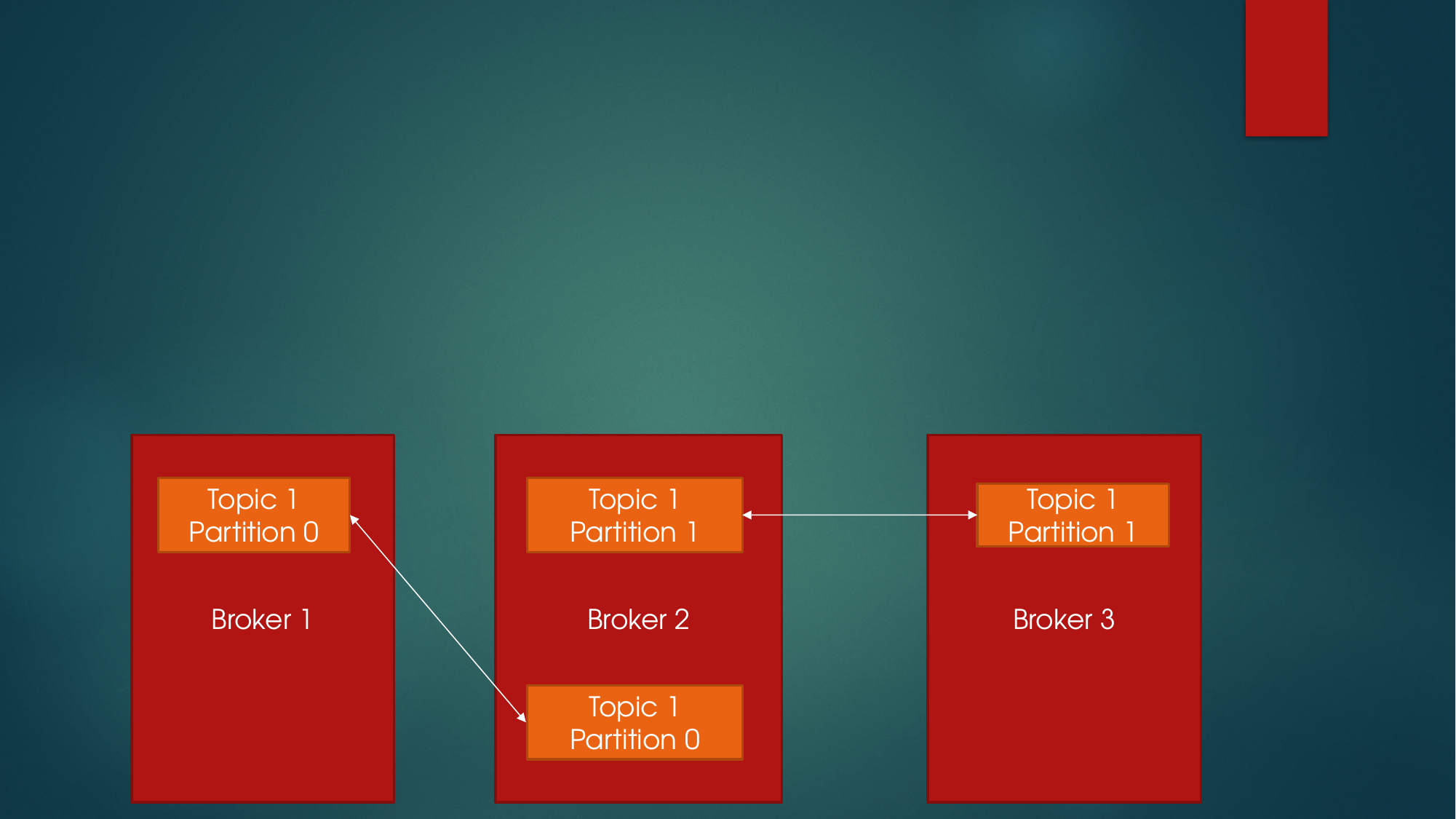

#

Broker 1
Broker 2
Broker 3
Topic 1
Partition 0
Topic 1
Partition 1
Topic 1
Partition 1
Topic 1
Partition 0